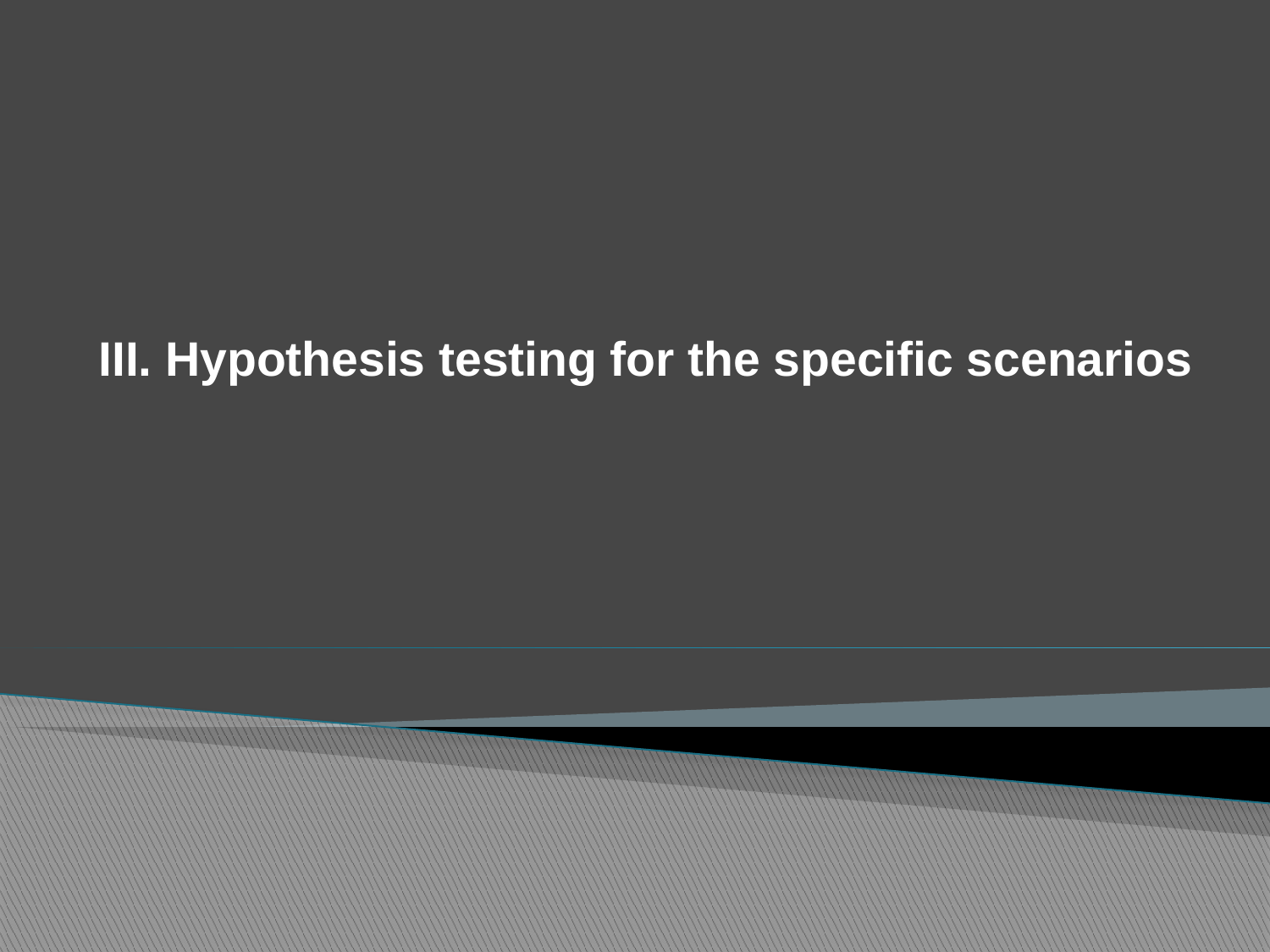

# III. Hypothesis testing for the specific scenarios